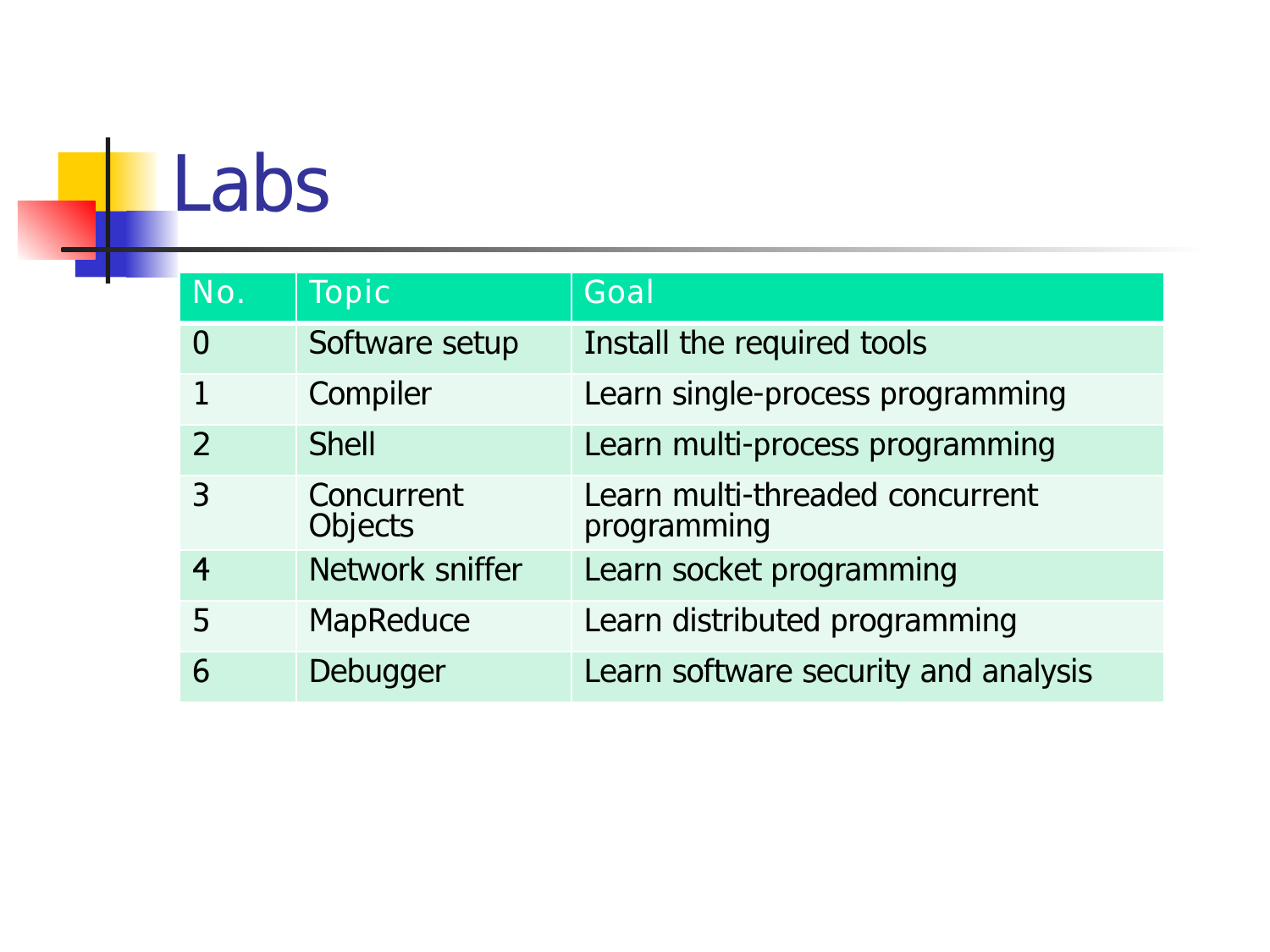

# Labs
| No. | Topic | Goal |
| --- | --- | --- |
| 0 | Software setup | Install the required tools |
| 1 | Compiler | Learn single-process programming |
| 2 | Shell | Learn multi-process programming |
| 3 | Concurrent Objects | Learn multi-threaded concurrent programming |
| 4 | Network sniffer | Learn socket programming |
| 5 | MapReduce | Learn distributed programming |
| 6 | Debugger | Learn software security and analysis |